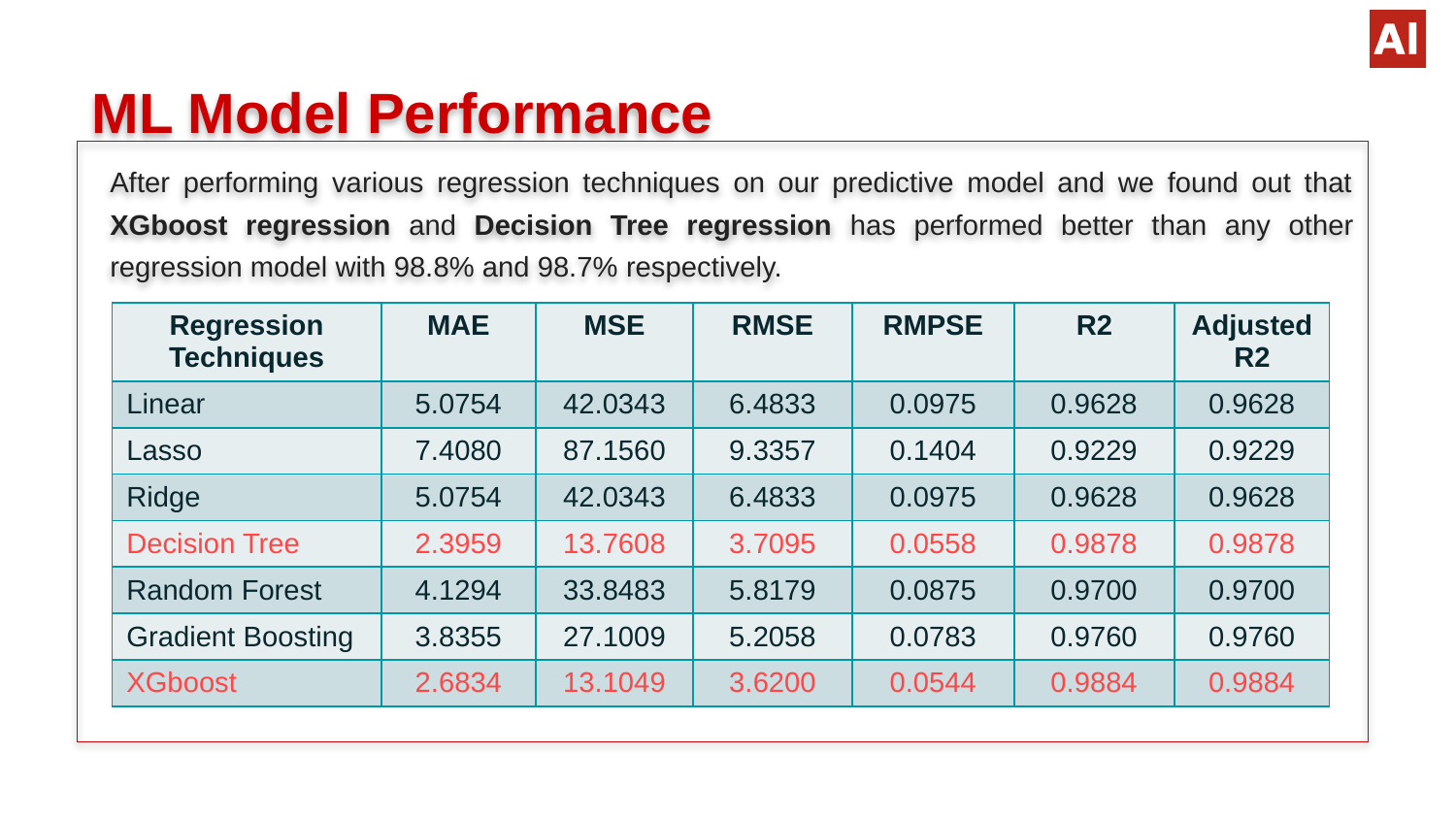

# ML Model Performance
After performing various regression techniques on our predictive model and we found out that XGboost regression and Decision Tree regression has performed better than any other regression model with 98.8% and 98.7% respectively.
| Regression Techniques | MAE | MSE | RMSE | RMPSE | R2 | Adjusted R2 |
| --- | --- | --- | --- | --- | --- | --- |
| Linear | 5.0754 | 42.0343 | 6.4833 | 0.0975 | 0.9628 | 0.9628 |
| Lasso | 7.4080 | 87.1560 | 9.3357 | 0.1404 | 0.9229 | 0.9229 |
| Ridge | 5.0754 | 42.0343 | 6.4833 | 0.0975 | 0.9628 | 0.9628 |
| Decision Tree | 2.3959 | 13.7608 | 3.7095 | 0.0558 | 0.9878 | 0.9878 |
| Random Forest | 4.1294 | 33.8483 | 5.8179 | 0.0875 | 0.9700 | 0.9700 |
| Gradient Boosting | 3.8355 | 27.1009 | 5.2058 | 0.0783 | 0.9760 | 0.9760 |
| XGboost | 2.6834 | 13.1049 | 3.6200 | 0.0544 | 0.9884 | 0.9884 |